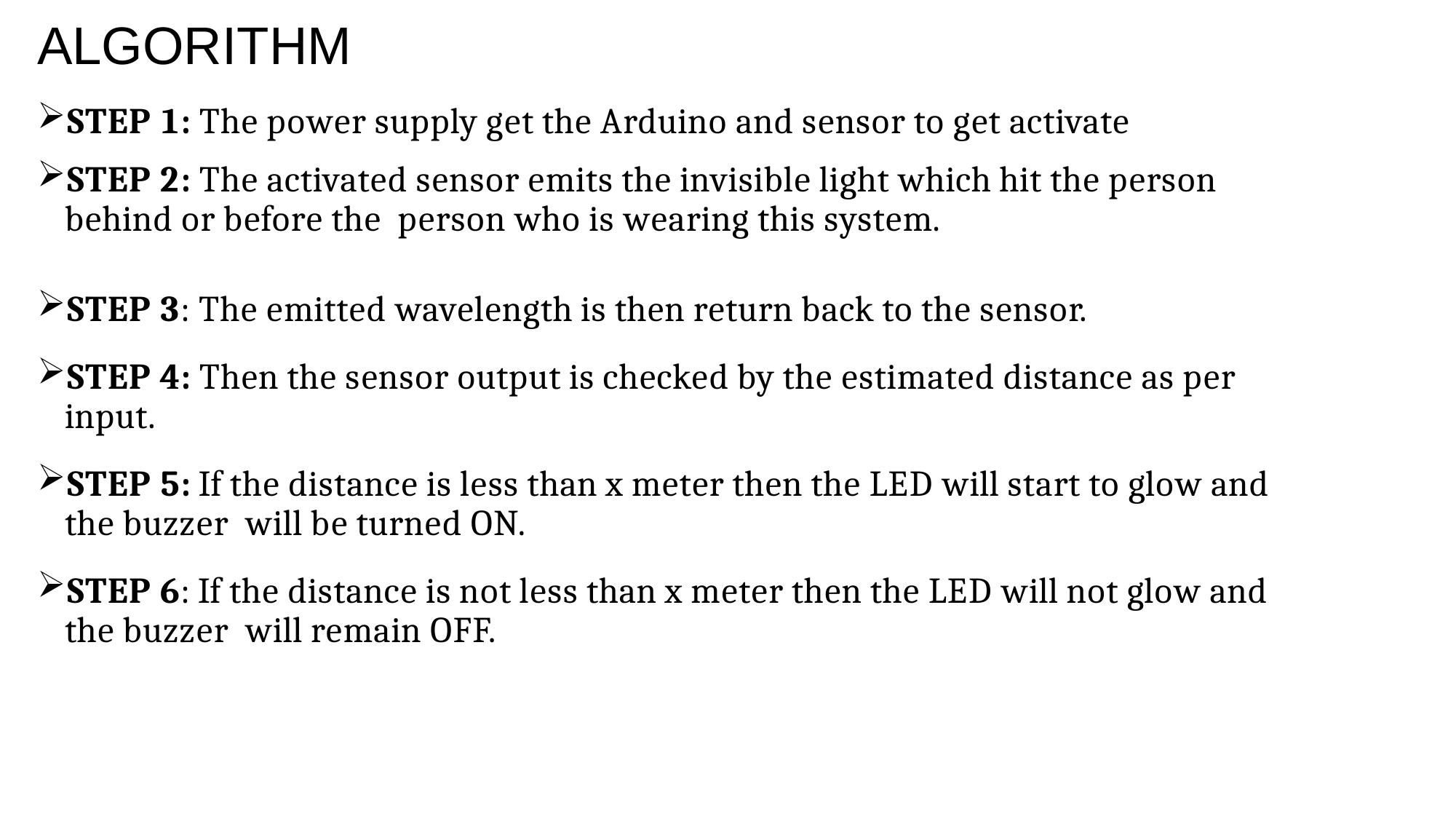

# ALGORITHM
STEP 1: The power supply get the Arduino and sensor to get activate
STEP 2: The activated sensor emits the invisible light which hit the person behind or before the  person who is wearing this system.

STEP 3: The emitted wavelength is then return back to the sensor.
STEP 4: Then the sensor output is checked by the estimated distance as per input.
STEP 5: If the distance is less than x meter then the LED will start to glow and the buzzer  will be turned ON.
STEP 6: If the distance is not less than x meter then the LED will not glow and the buzzer  will remain OFF.